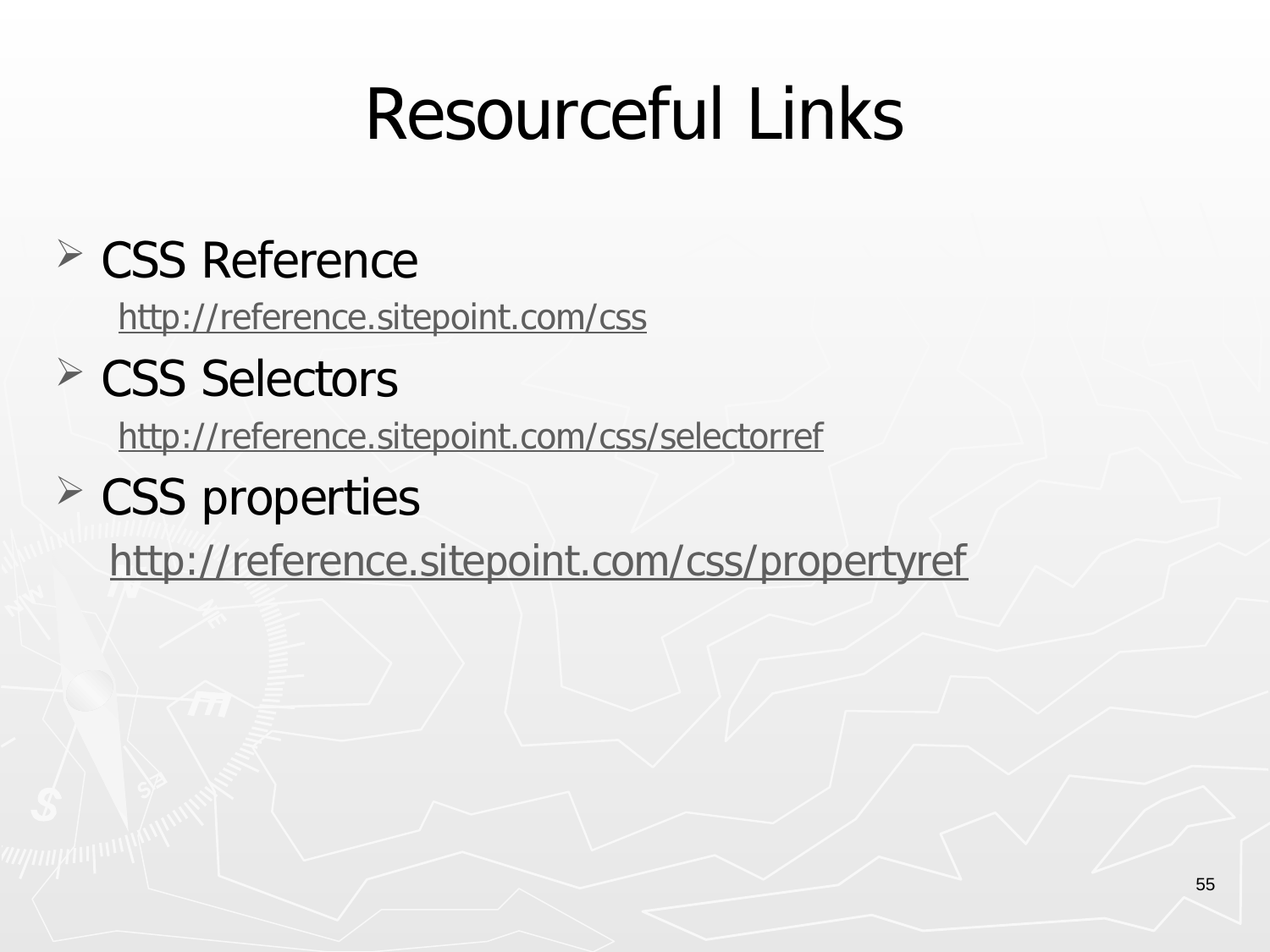

# Resourceful Links
CSS Reference
http://reference.sitepoint.com/css
CSS Selectors
http://reference.sitepoint.com/css/selectorref
CSS properties
http://reference.sitepoint.com/css/propertyref

55